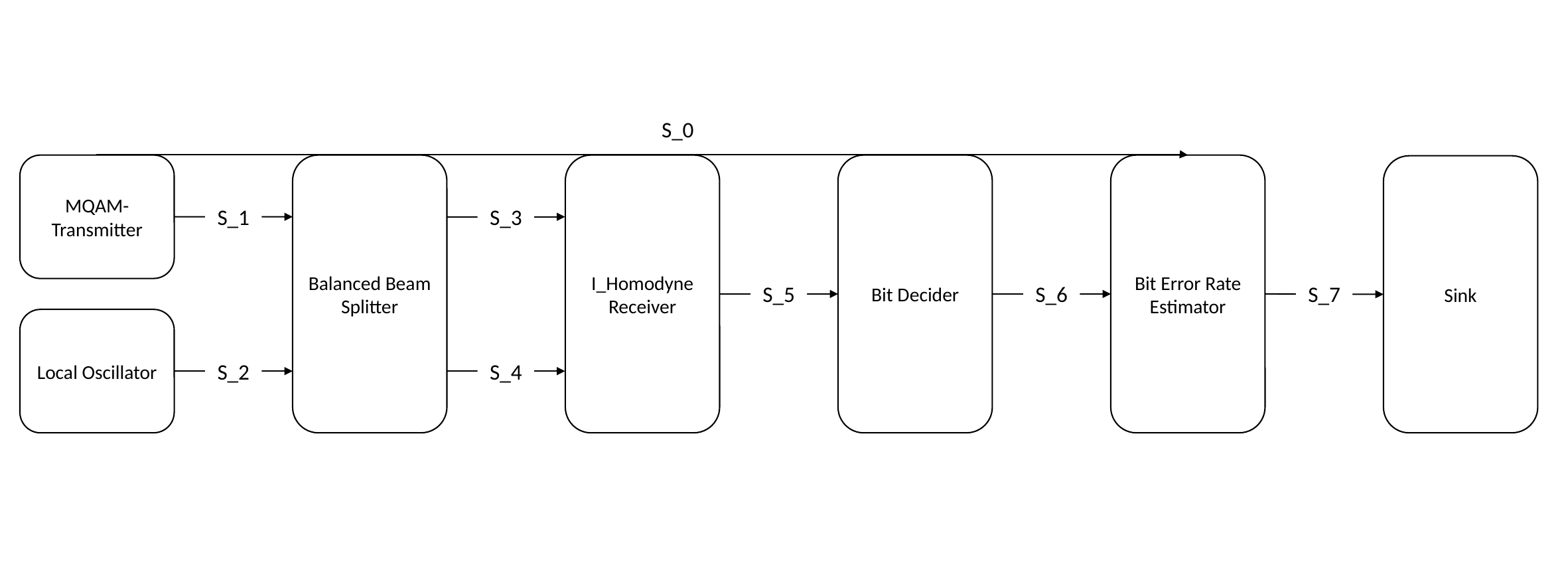

S_0
MQAM-Transmitter
Balanced Beam Splitter
I_Homodyne Receiver
Bit Decider
Bit Error Rate Estimator
Sink
S_1
S_3
S_5
S_6
S_7
Local Oscillator
S_2
S_4